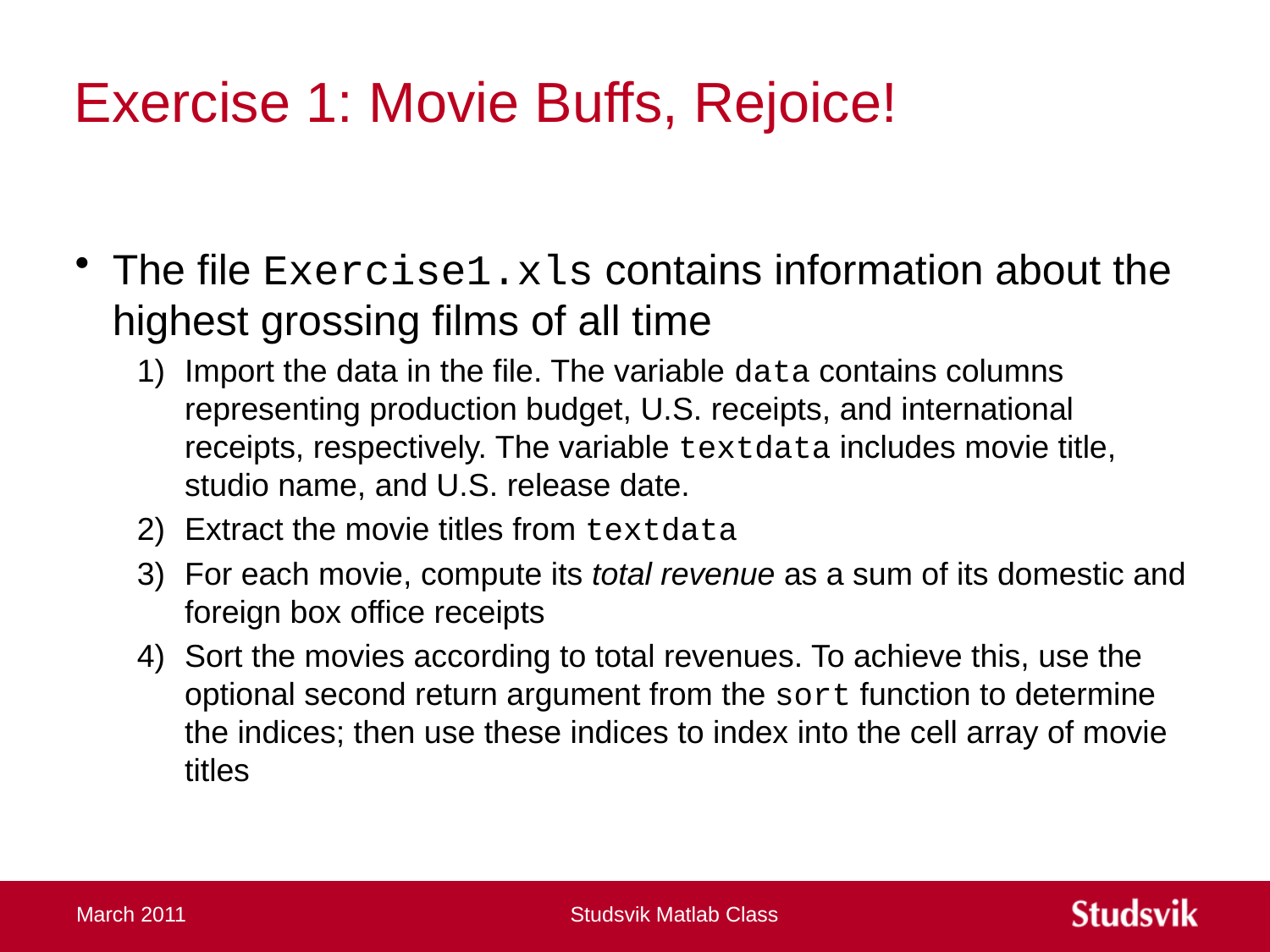

# Exercise 1: Movie Buffs, Rejoice!
The file Exercise1.xls contains information about the highest grossing films of all time
Import the data in the file. The variable data contains columns representing production budget, U.S. receipts, and international receipts, respectively. The variable textdata includes movie title, studio name, and U.S. release date.
Extract the movie titles from textdata
For each movie, compute its total revenue as a sum of its domestic and foreign box office receipts
Sort the movies according to total revenues. To achieve this, use the optional second return argument from the sort function to determine the indices; then use these indices to index into the cell array of movie titles
March 2011
Studsvik Matlab Class